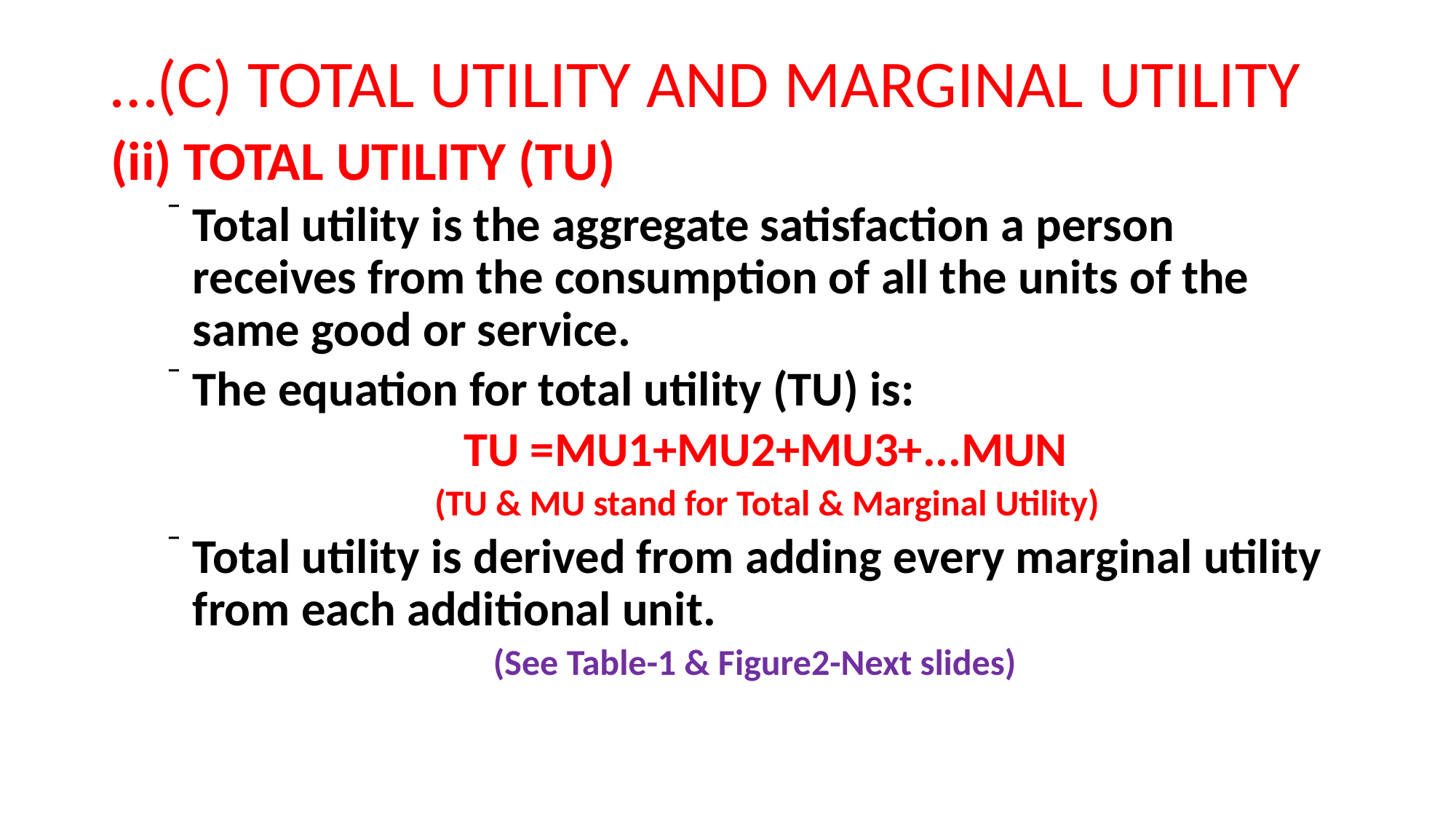

# …(C) TOTAL UTILITY AND MARGINAL UTILITY
(ii) TOTAL UTILITY (TU)
Total utility is the aggregate satisfaction a person receives from the consumption of all the units of the same good or service.
The equation for total utility (TU) is:
   TU =MU1+MU2+MU3+...MUN
   (TU & MU stand for Total & Marginal Utility)
Total utility is derived from adding every marginal utility from each additional unit.
(See Table-1 & Figure2-Next slides)